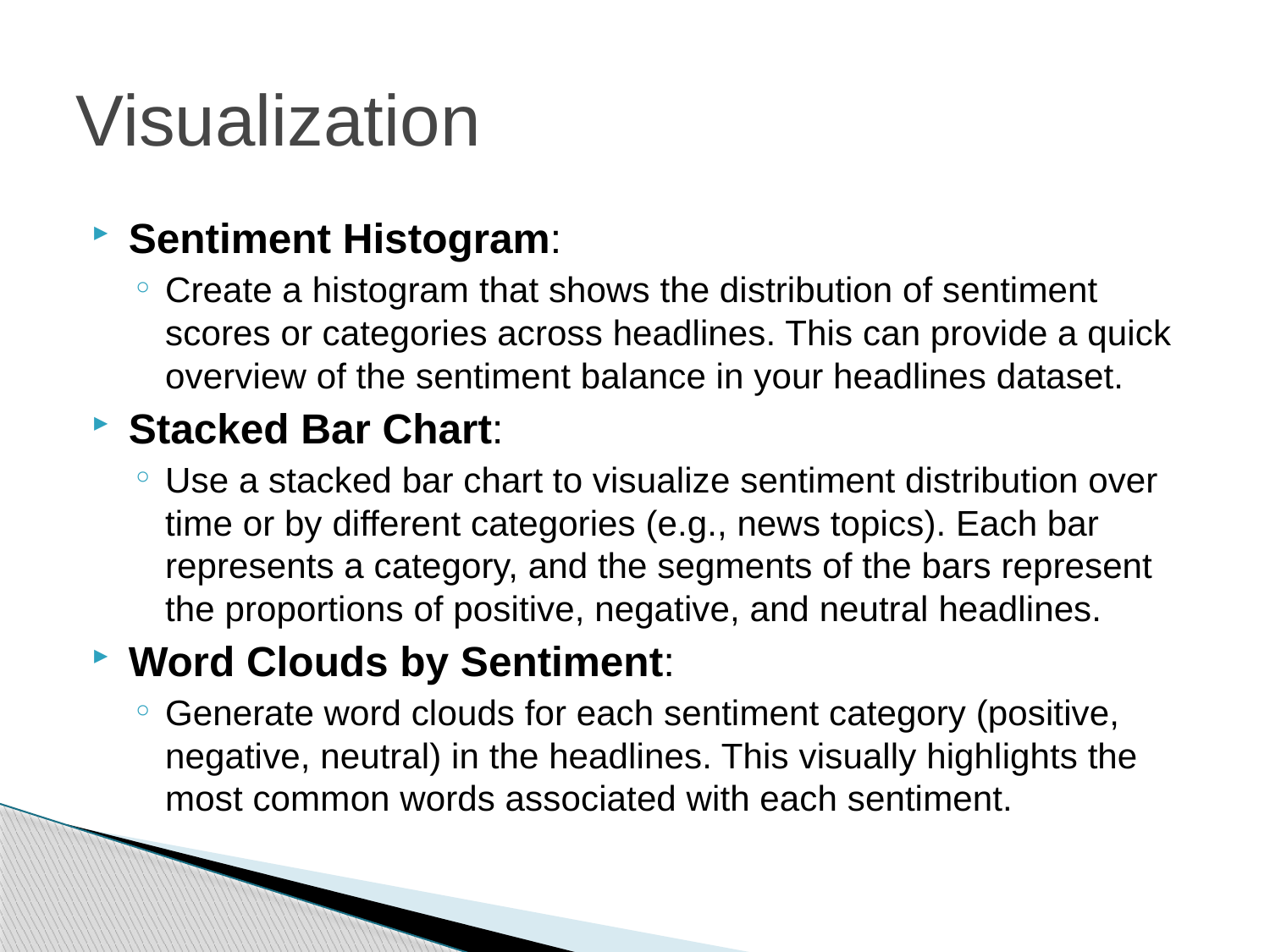

# Visualization
Sentiment Histogram:
Create a histogram that shows the distribution of sentiment scores or categories across headlines. This can provide a quick overview of the sentiment balance in your headlines dataset.
Stacked Bar Chart:
Use a stacked bar chart to visualize sentiment distribution over time or by different categories (e.g., news topics). Each bar represents a category, and the segments of the bars represent the proportions of positive, negative, and neutral headlines.
Word Clouds by Sentiment:
Generate word clouds for each sentiment category (positive, negative, neutral) in the headlines. This visually highlights the most common words associated with each sentiment.